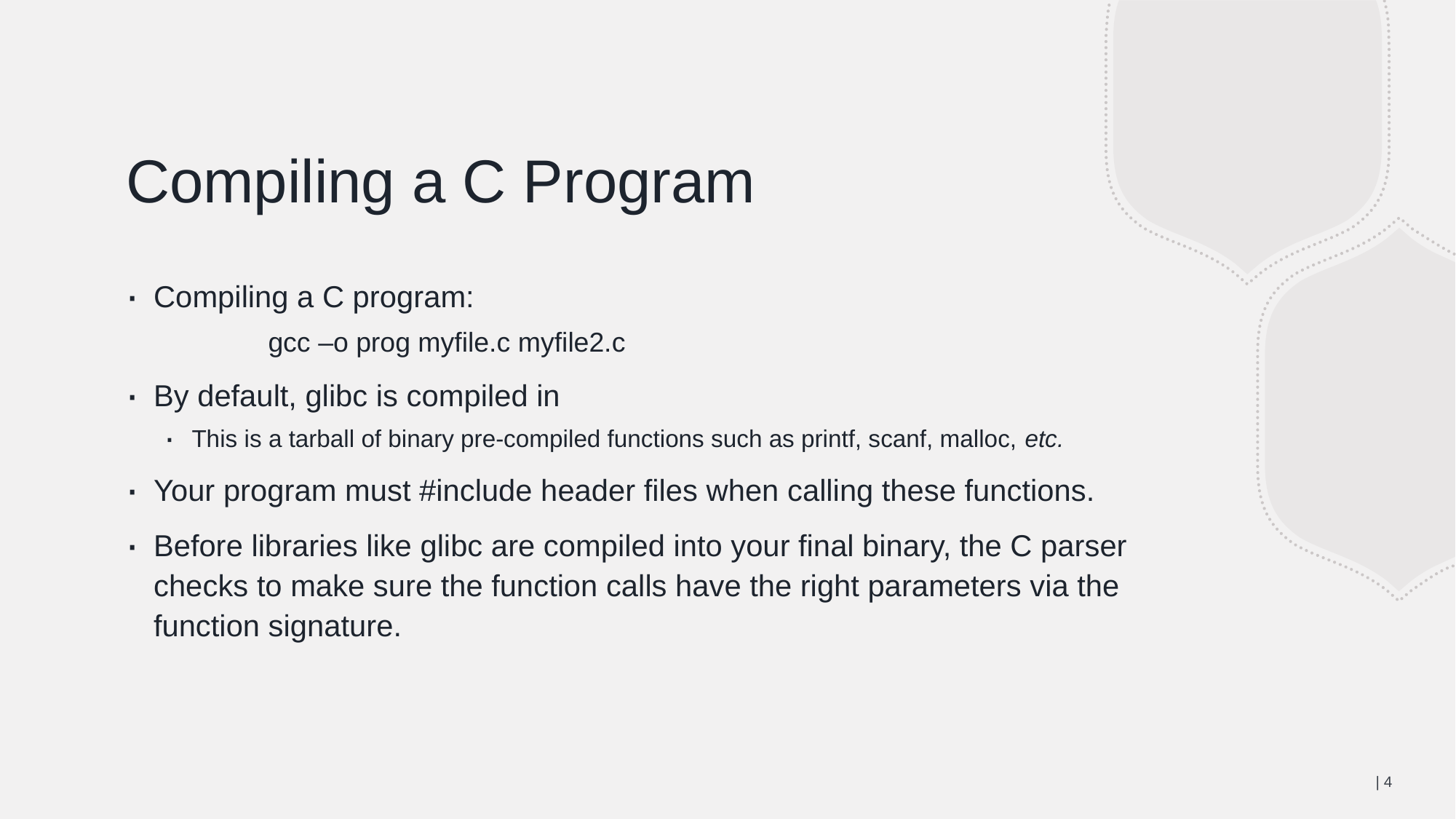

# Compiling a C Program
Compiling a C program:
	gcc –o prog myfile.c myfile2.c
By default, glibc is compiled in
This is a tarball of binary pre-compiled functions such as printf, scanf, malloc, etc.
Your program must #include header files when calling these functions.
Before libraries like glibc are compiled into your final binary, the C parser checks to make sure the function calls have the right parameters via the function signature.

| 4